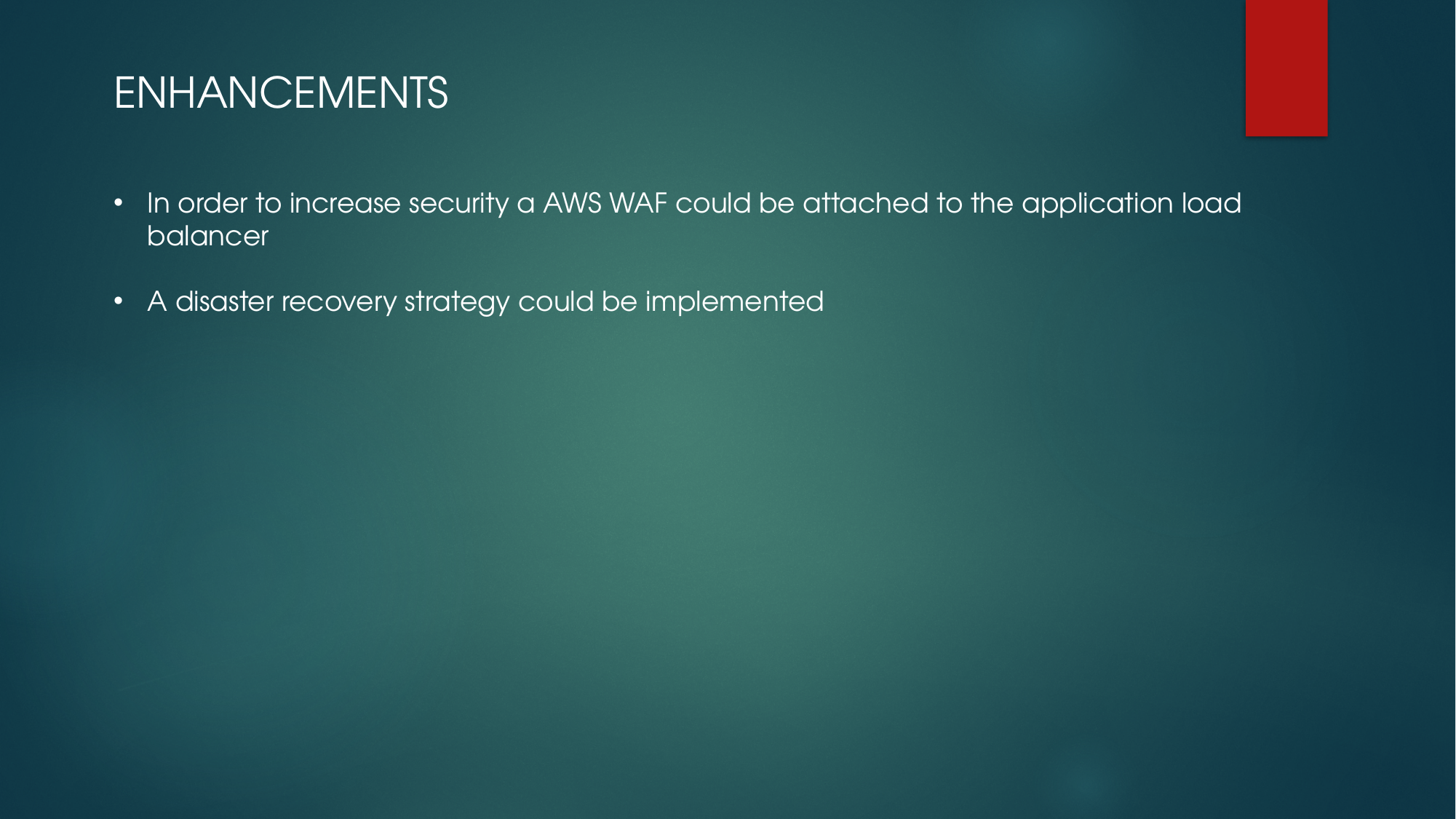

ENHANCEMENTS
In order to increase security a AWS WAF could be attached to the application load balancer

A disaster recovery strategy could be implemented